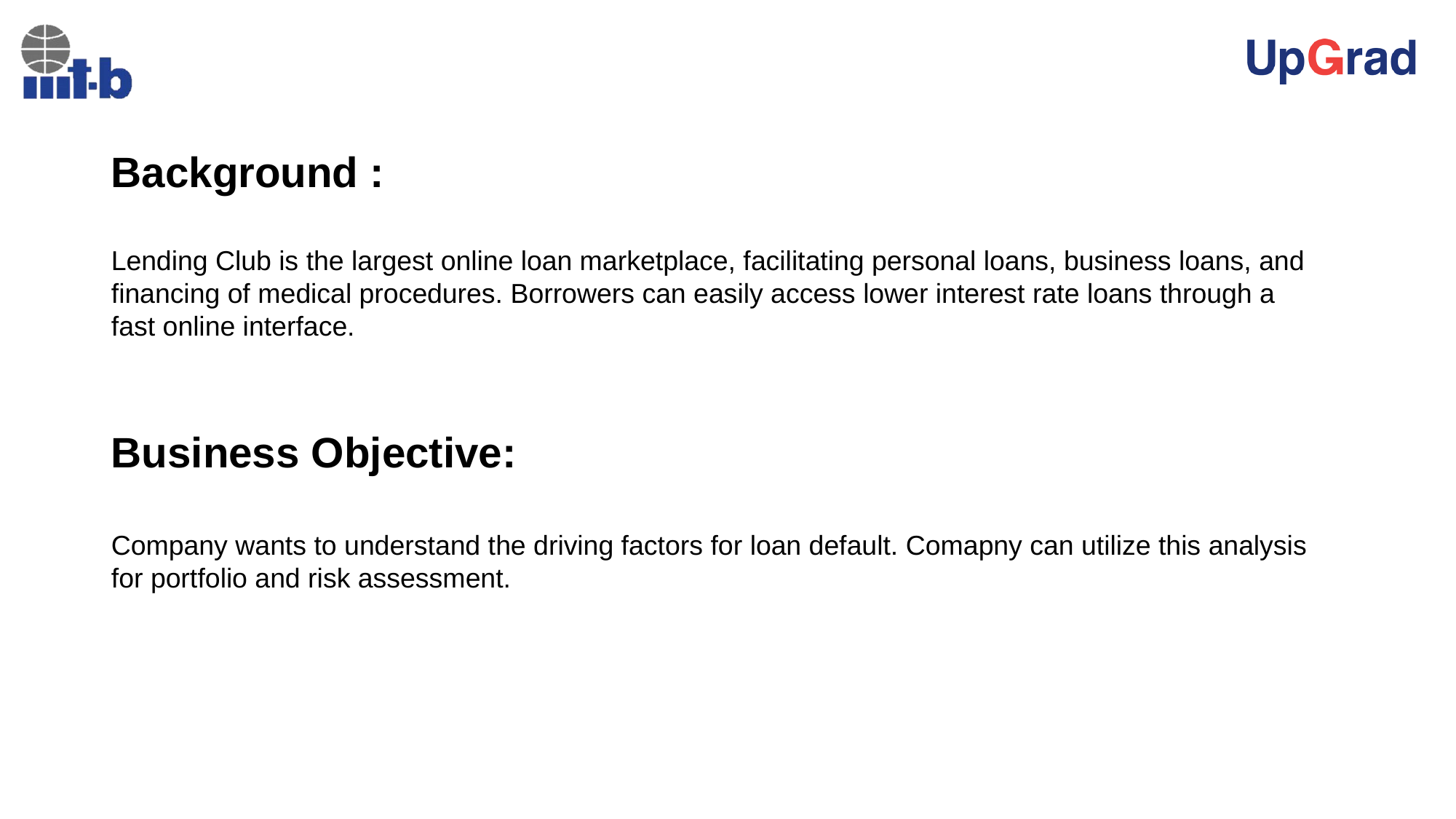

# Background :
Lending Club is the largest online loan marketplace, facilitating personal loans, business loans, and financing of medical procedures. Borrowers can easily access lower interest rate loans through a fast online interface.

Business Objective:
Company wants to understand the driving factors for loan default. Comapny can utilize this analysis for portfolio and risk assessment.